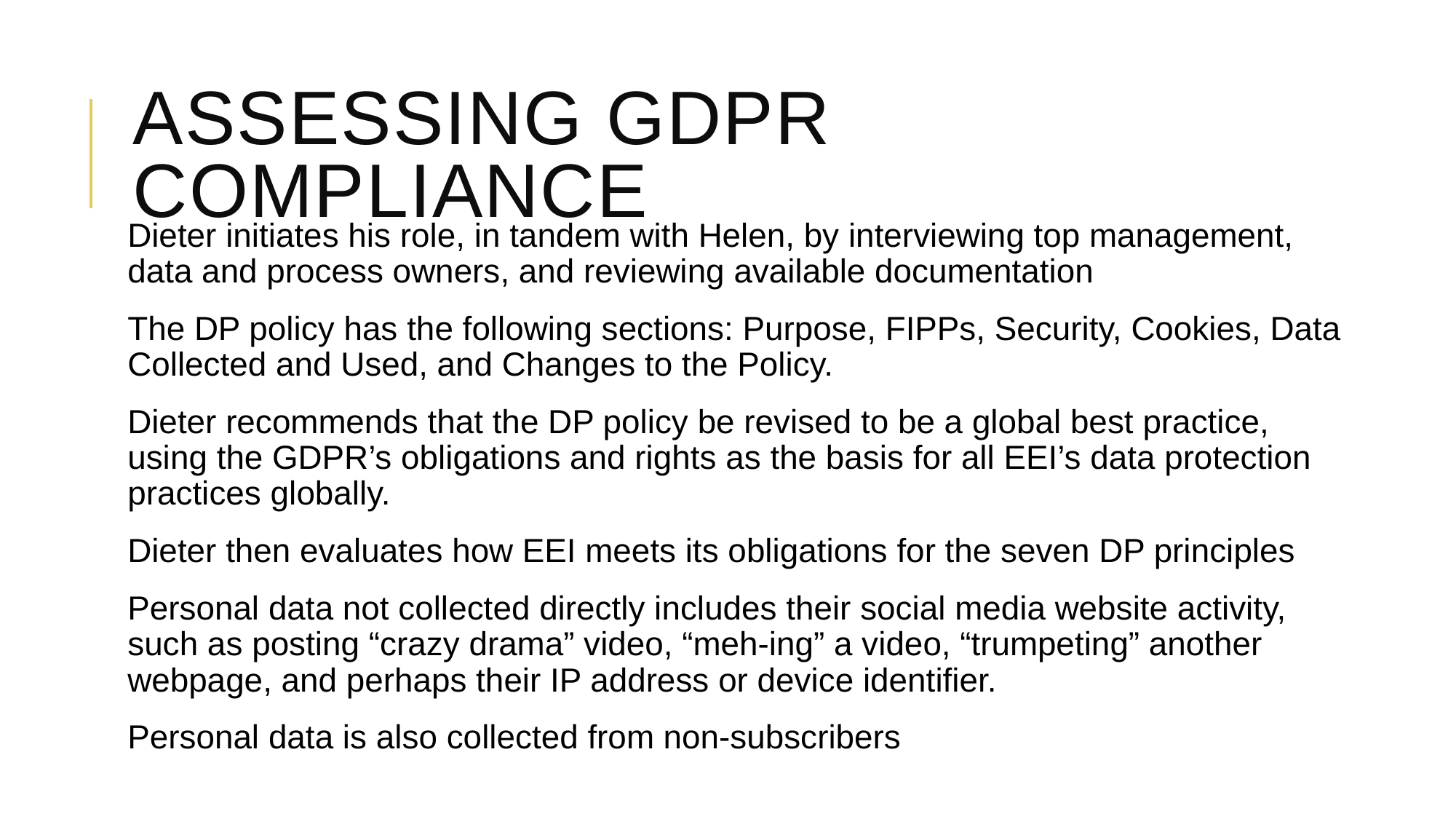

# Assessing GDPR compliance
Dieter initiates his role, in tandem with Helen, by interviewing top management, data and process owners, and reviewing available documentation
The DP policy has the following sections: Purpose, FIPPs, Security, Cookies, Data Collected and Used, and Changes to the Policy.
Dieter recommends that the DP policy be revised to be a global best practice, using the GDPR’s obligations and rights as the basis for all EEI’s data protection practices globally.
Dieter then evaluates how EEI meets its obligations for the seven DP principles
Personal data not collected directly includes their social media website activity, such as posting “crazy drama” video, “meh-ing” a video, “trumpeting” another webpage, and perhaps their IP address or device identifier.
Personal data is also collected from non-subscribers